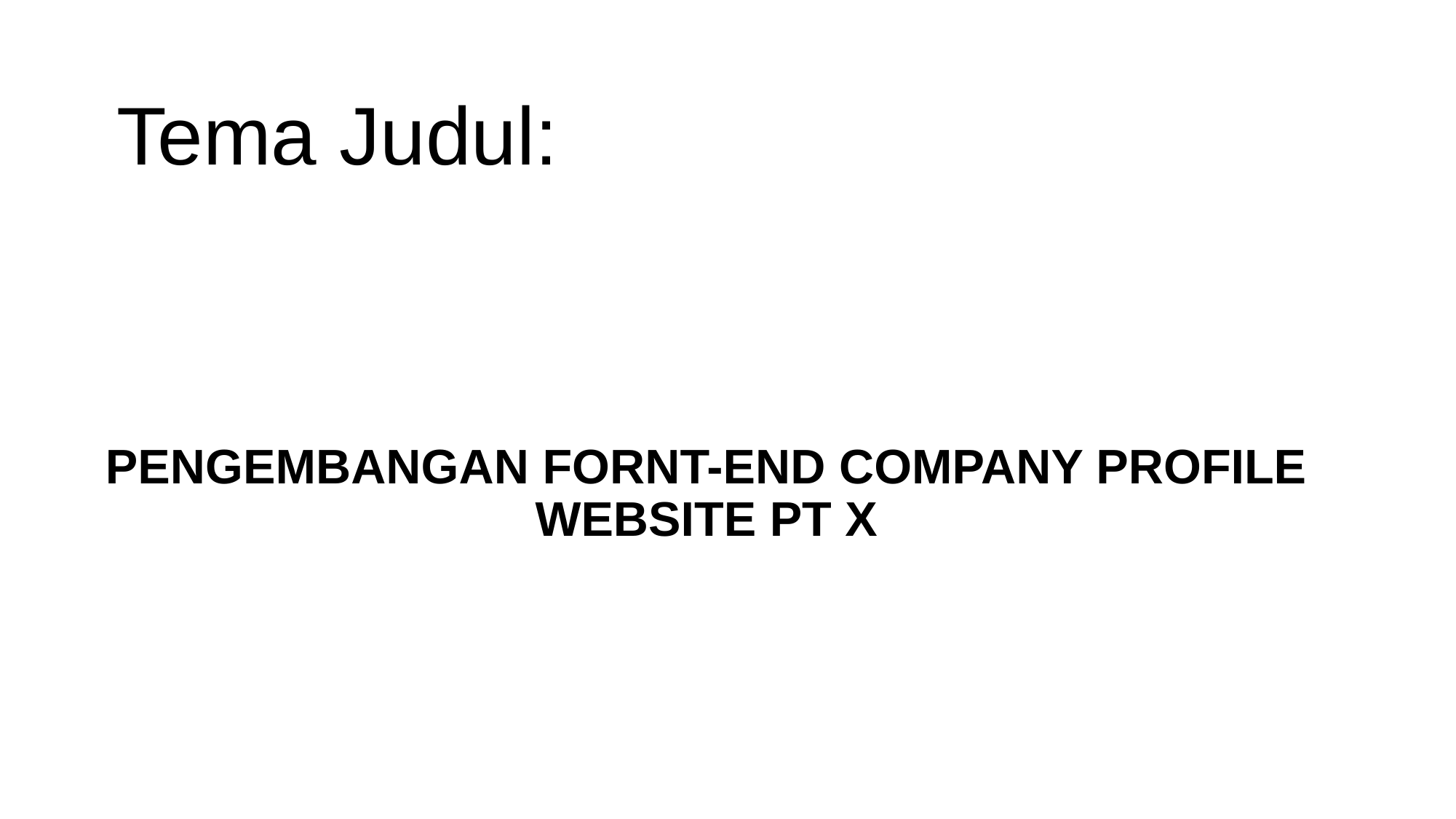

Tema Judul:
# PENGEMBANGAN FORNT-END COMPANY PROFILE WEBSITE PT X